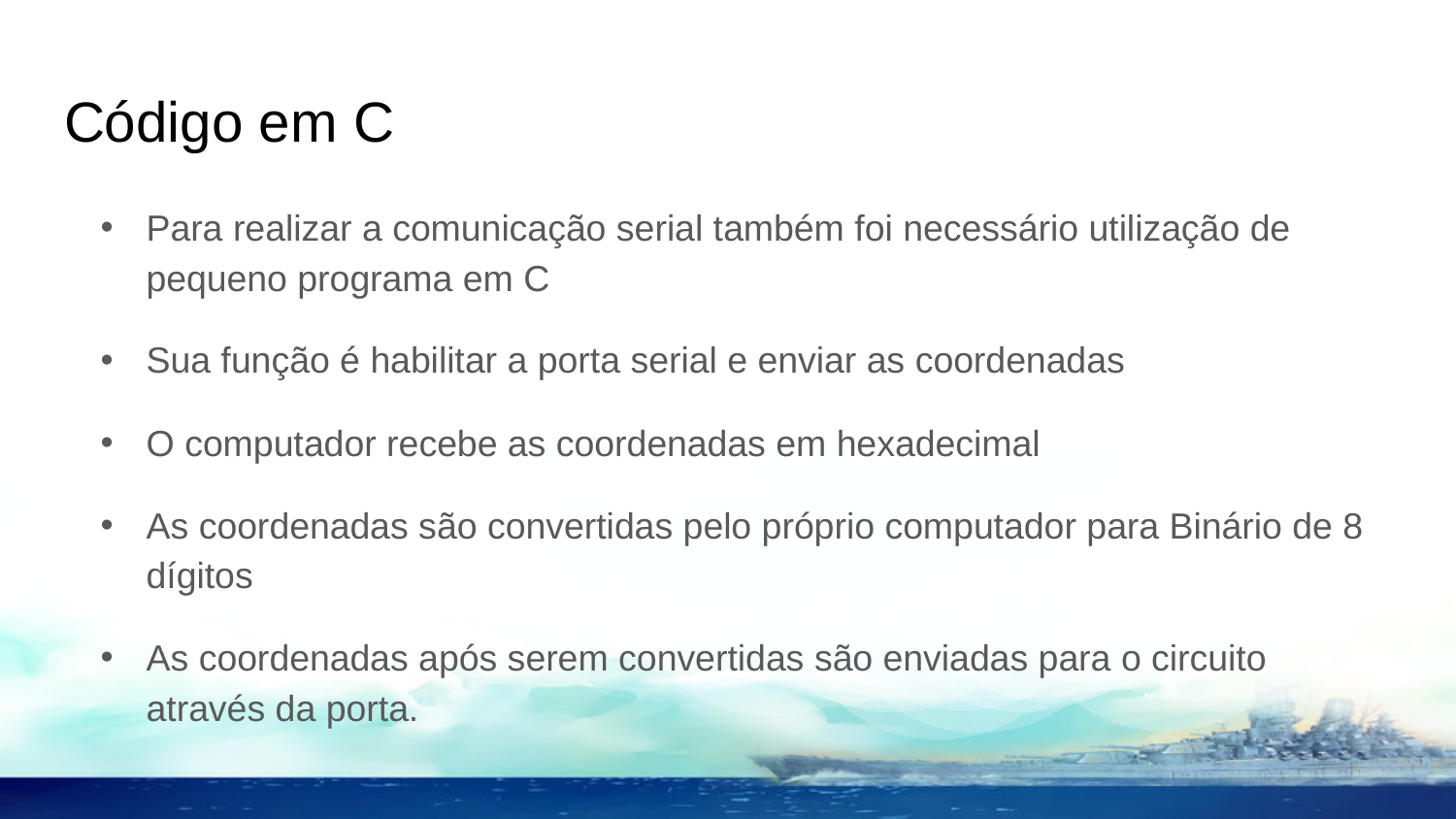

# Código em C
Para realizar a comunicação serial também foi necessário utilização de pequeno programa em C
Sua função é habilitar a porta serial e enviar as coordenadas
O computador recebe as coordenadas em hexadecimal
As coordenadas são convertidas pelo próprio computador para Binário de 8 dígitos
As coordenadas após serem convertidas são enviadas para o circuito através da porta.